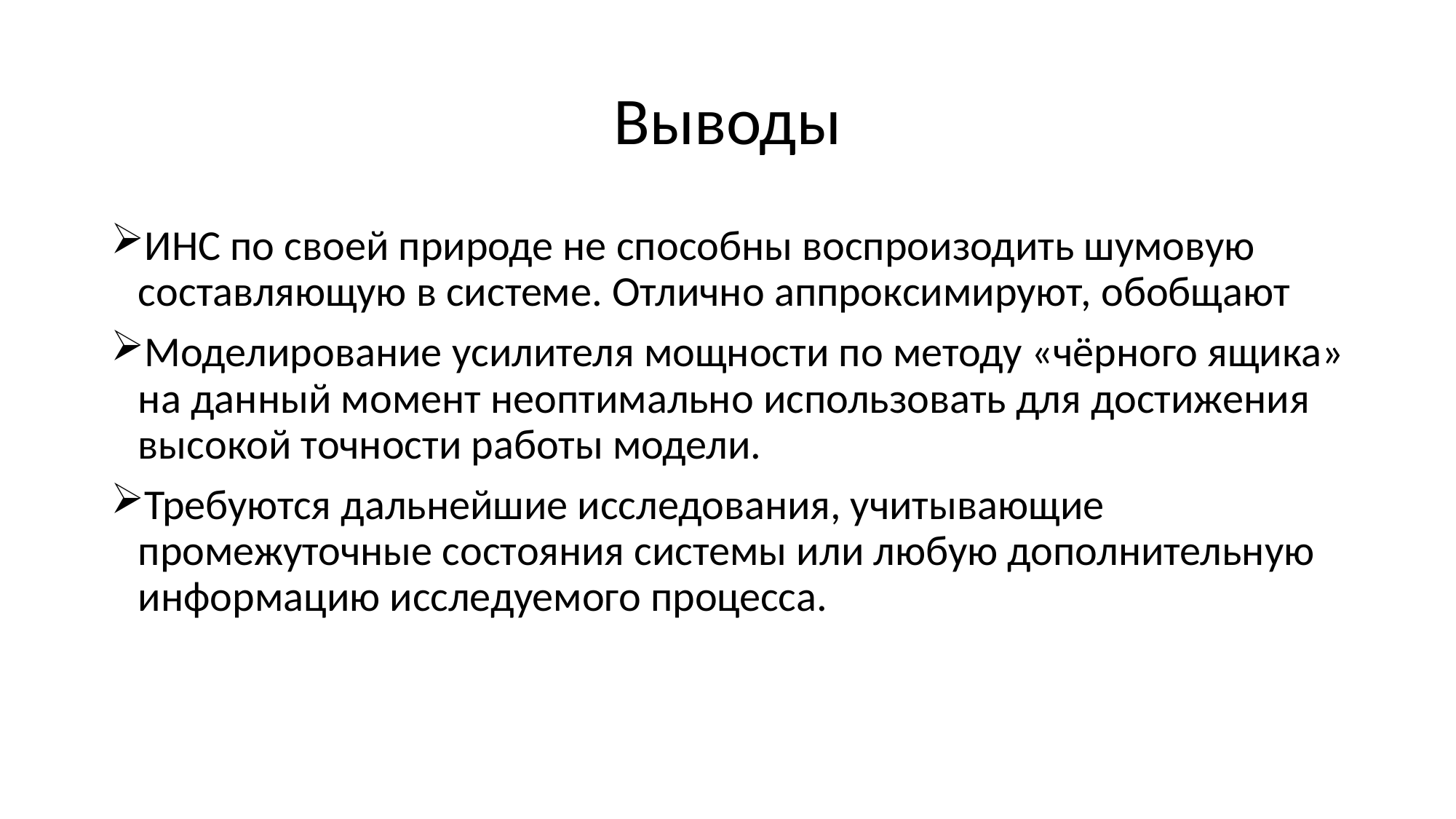

# Выводы
ИНС по своей природе не способны воспроизодить шумовую составляющую в системе. Отлично аппроксимируют, обобщают
Моделирование усилителя мощности по методу «чёрного ящика» на данный момент неоптимально использовать для достижения высокой точности работы модели.
Требуются дальнейшие исследования, учитывающие промежуточные состояния системы или любую дополнительную информацию исследуемого процесса.